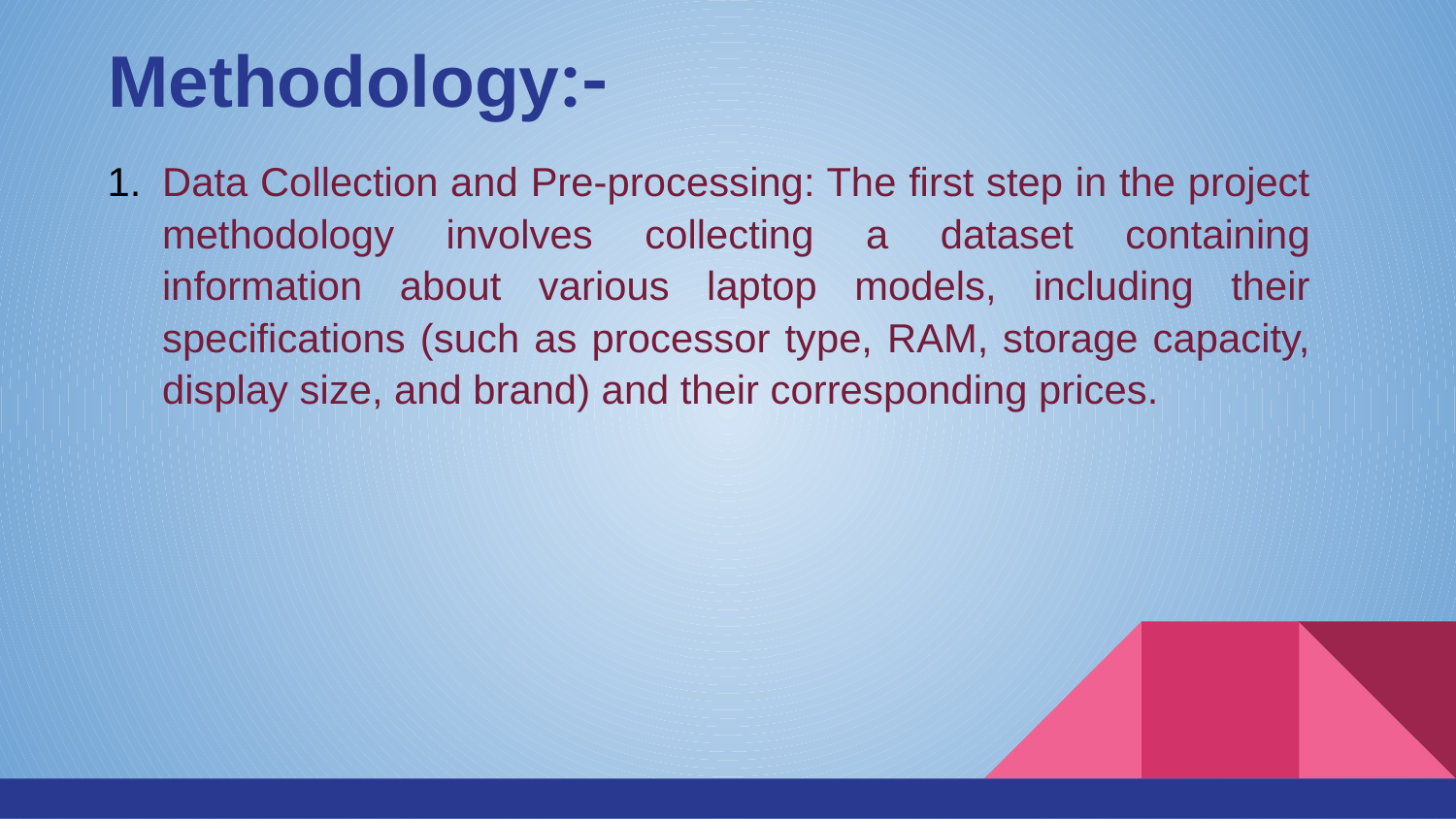

# Methodology:-

Data Collection and Pre-processing: The first step in the project methodology involves collecting a dataset containing information about various laptop models, including their specifications (such as processor type, RAM, storage capacity, display size, and brand) and their corresponding prices.